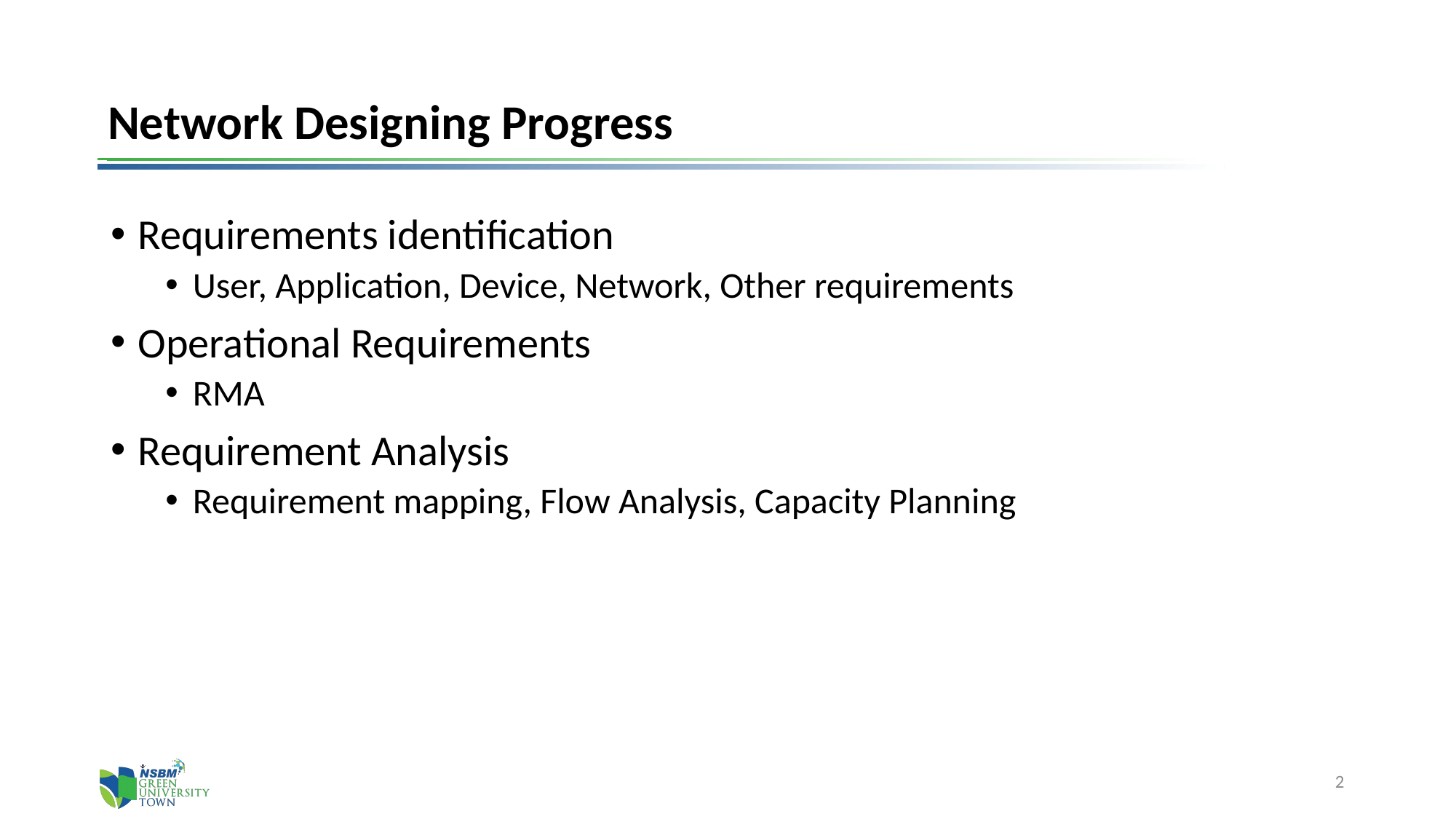

# Network Designing Progress
Requirements identification
User, Application, Device, Network, Other requirements
Operational Requirements
RMA
Requirement Analysis
Requirement mapping, Flow Analysis, Capacity Planning

2